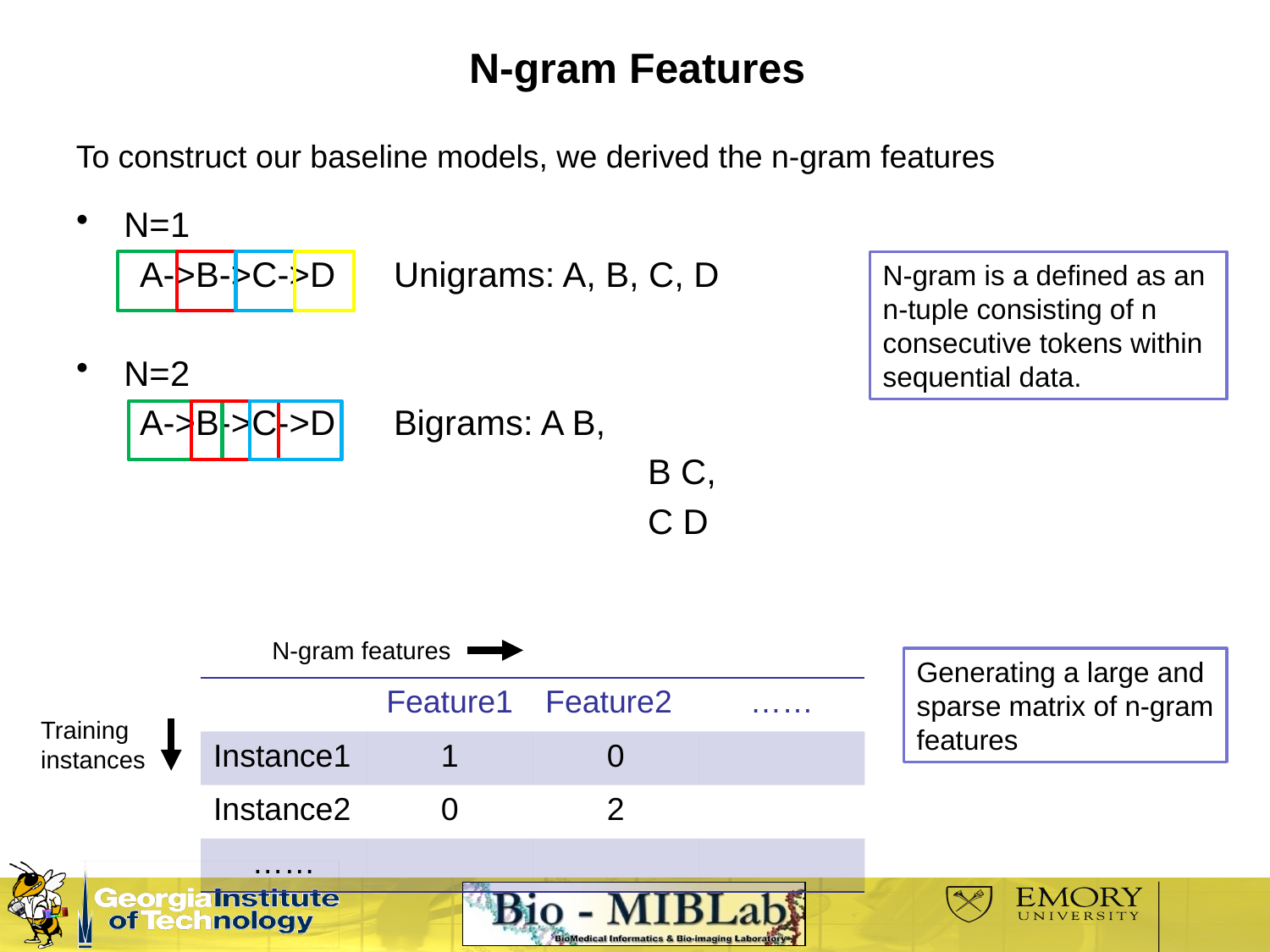

# N-gram Features
To construct our baseline models, we derived the n-gram features
N=1
A->B->C->D	Unigrams: A, B, C, D

N=2
A->B->C->D	Bigrams: A B,
				B C,
				C D

N-gram is a defined as an n-tuple consisting of n consecutive tokens within sequential data.

N-gram features
Generating a large and sparse matrix of n-gram features
|  | Feature1 | Feature2 | …… |
| --- | --- | --- | --- |
| Instance1 | 1 | 0 |  |
| Instance2 | 0 | 2 |  |
| …… |  |  |  |
Training instances